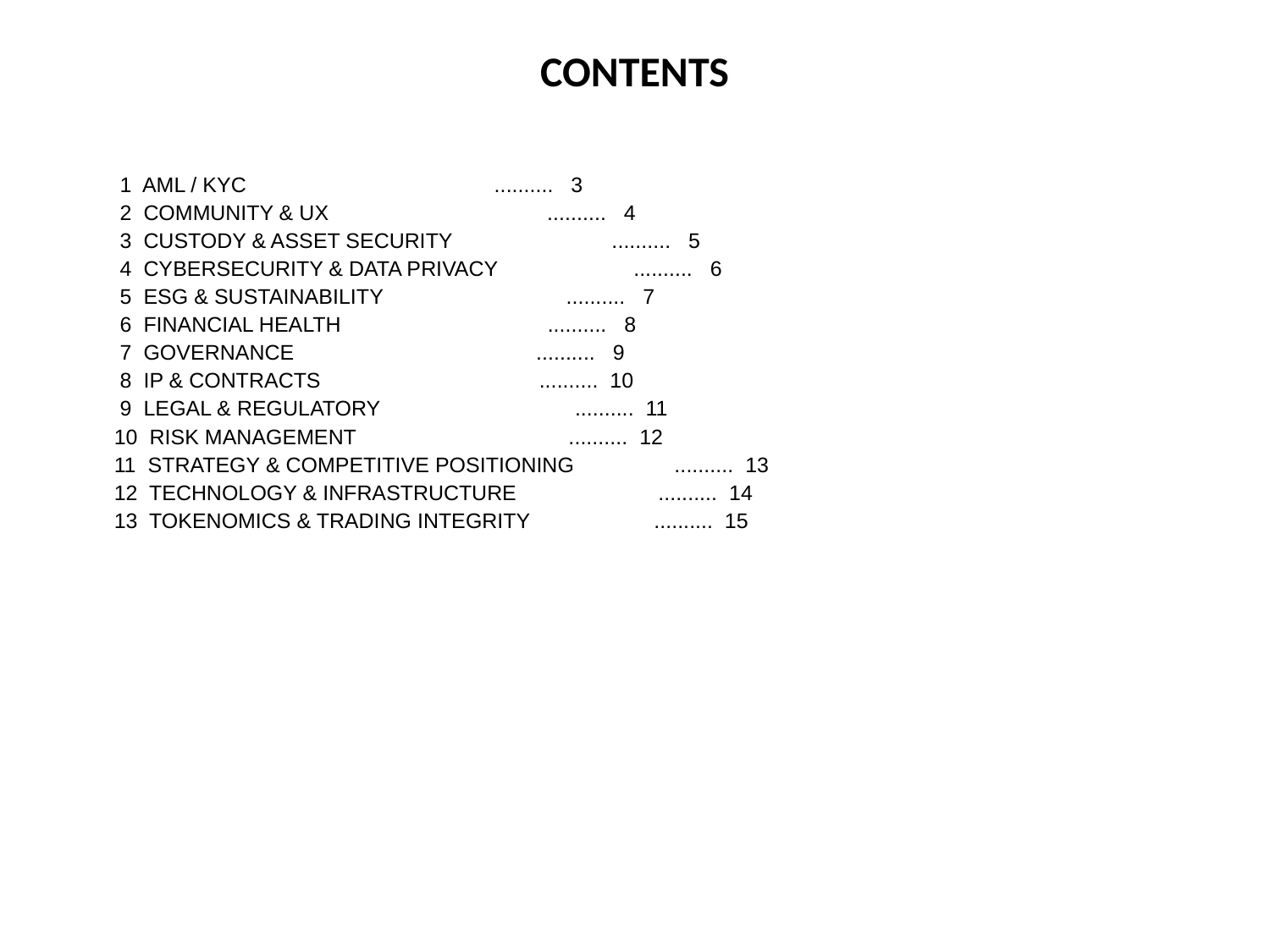

CONTENTS

 1  AML / KYC                                          ..........   3
 2  COMMUNITY & UX                                     ..........   4
 3  CUSTODY & ASSET SECURITY                           ..........   5
 4  CYBERSECURITY & DATA PRIVACY                       ..........   6
 5  ESG & SUSTAINABILITY                               ..........   7
 6  FINANCIAL HEALTH                                   ..........   8
 7  GOVERNANCE                                         ..........   9
 8  IP & CONTRACTS                                     ..........  10
 9  LEGAL & REGULATORY                                 ..........  11
10  RISK MANAGEMENT                                    ..........  12
11  STRATEGY & COMPETITIVE POSITIONING                 ..........  13
12  TECHNOLOGY & INFRASTRUCTURE                        ..........  14
13  TOKENOMICS & TRADING INTEGRITY                     ..........  15